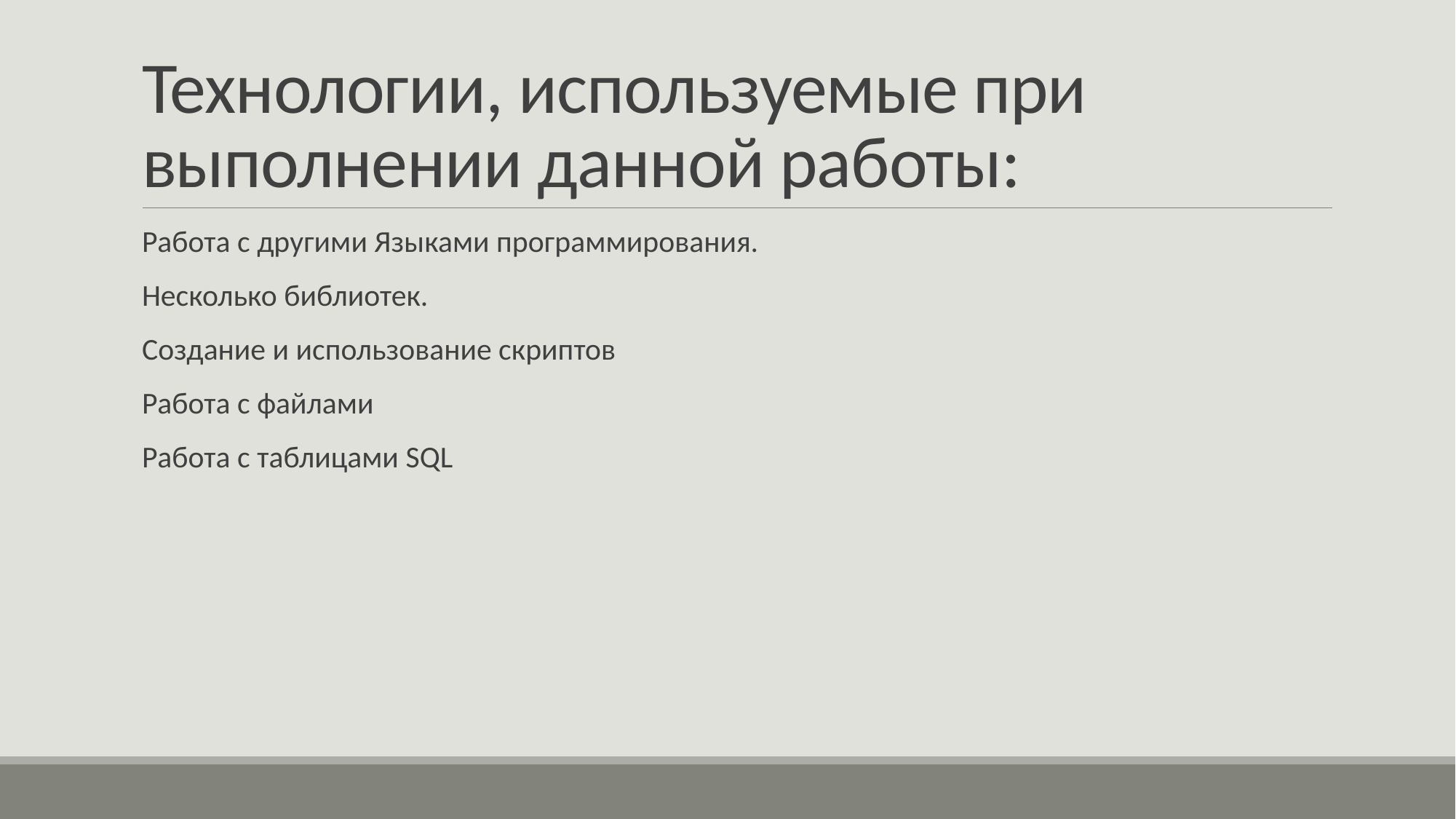

# Технологии, используемые при выполнении данной работы:
Работа с другими Языками программирования.
Несколько библиотек.
Создание и использование скриптов
Работа с файлами
Работа с таблицами SQL